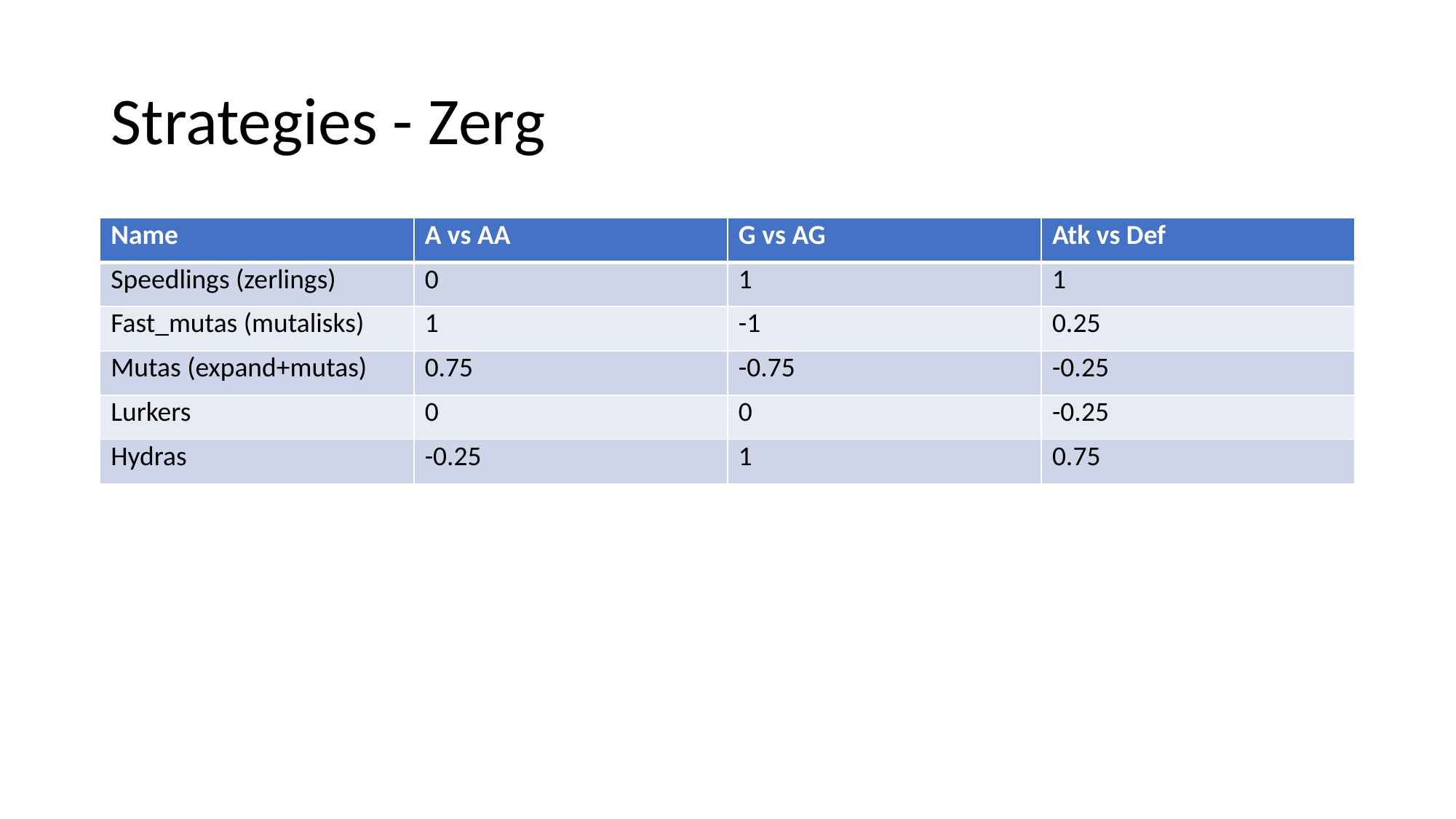

# Strategies - Zerg
| Name | A vs AA | G vs AG | Atk vs Def |
| --- | --- | --- | --- |
| Speedlings (zerlings) | 0 | 1 | 1 |
| Fast\_mutas (mutalisks) | 1 | -1 | 0.25 |
| Mutas (expand+mutas) | 0.75 | -0.75 | -0.25 |
| Lurkers | 0 | 0 | -0.25 |
| Hydras | -0.25 | 1 | 0.75 |